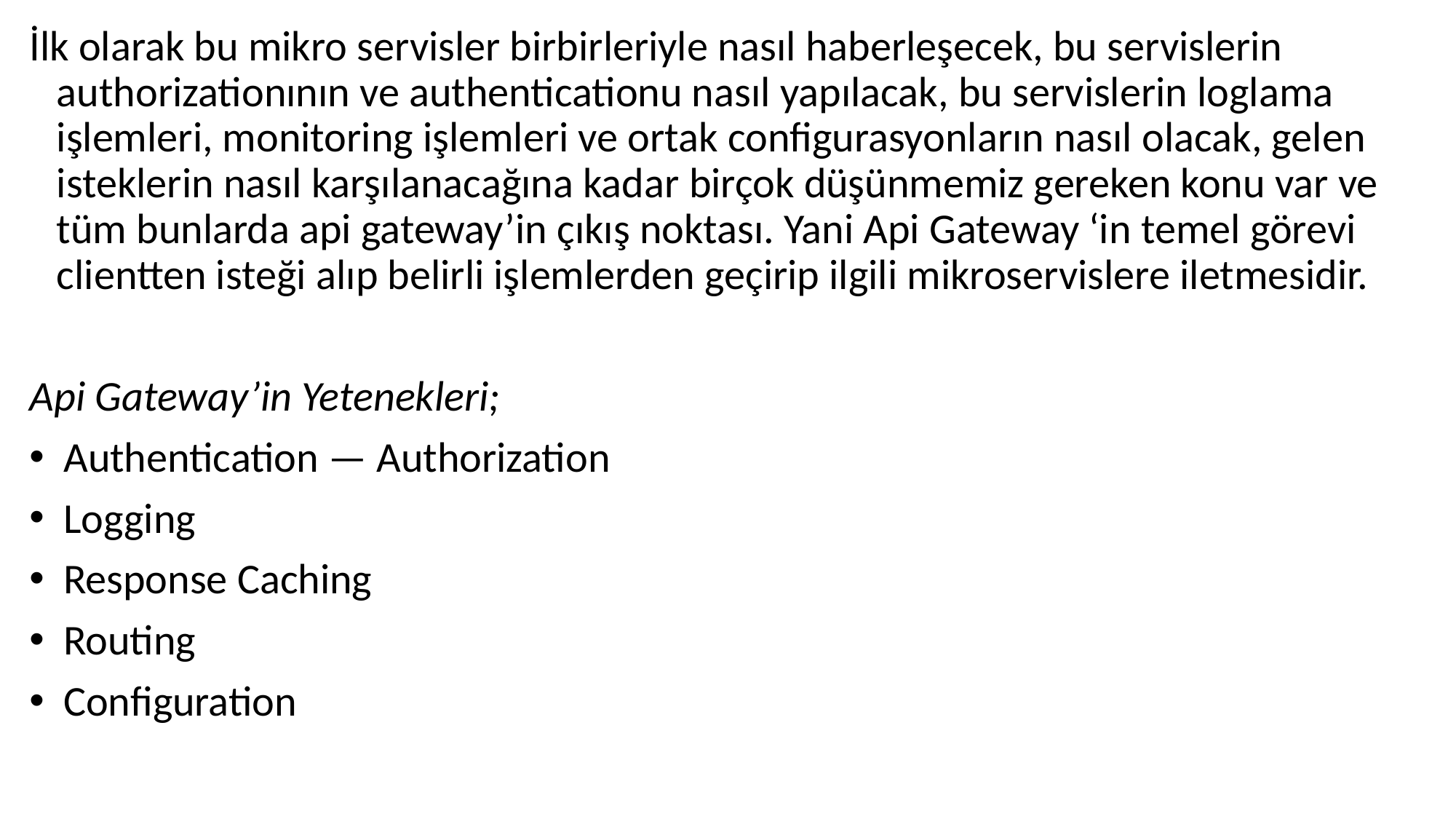

İlk olarak bu mikro servisler birbirleriyle nasıl haberleşecek, bu servislerin authorizationının ve authenticationu nasıl yapılacak, bu servislerin loglama işlemleri, monitoring işlemleri ve ortak configurasyonların nasıl olacak, gelen isteklerin nasıl karşılanacağına kadar birçok düşünmemiz gereken konu var ve tüm bunlarda api gateway’in çıkış noktası. Yani Api Gateway ‘in temel görevi clientten isteği alıp belirli işlemlerden geçirip ilgili mikroservislere iletmesidir.

Api Gateway’in Yetenekleri;
Authentication — Authorization
Logging
Response Caching
Routing
Configuration